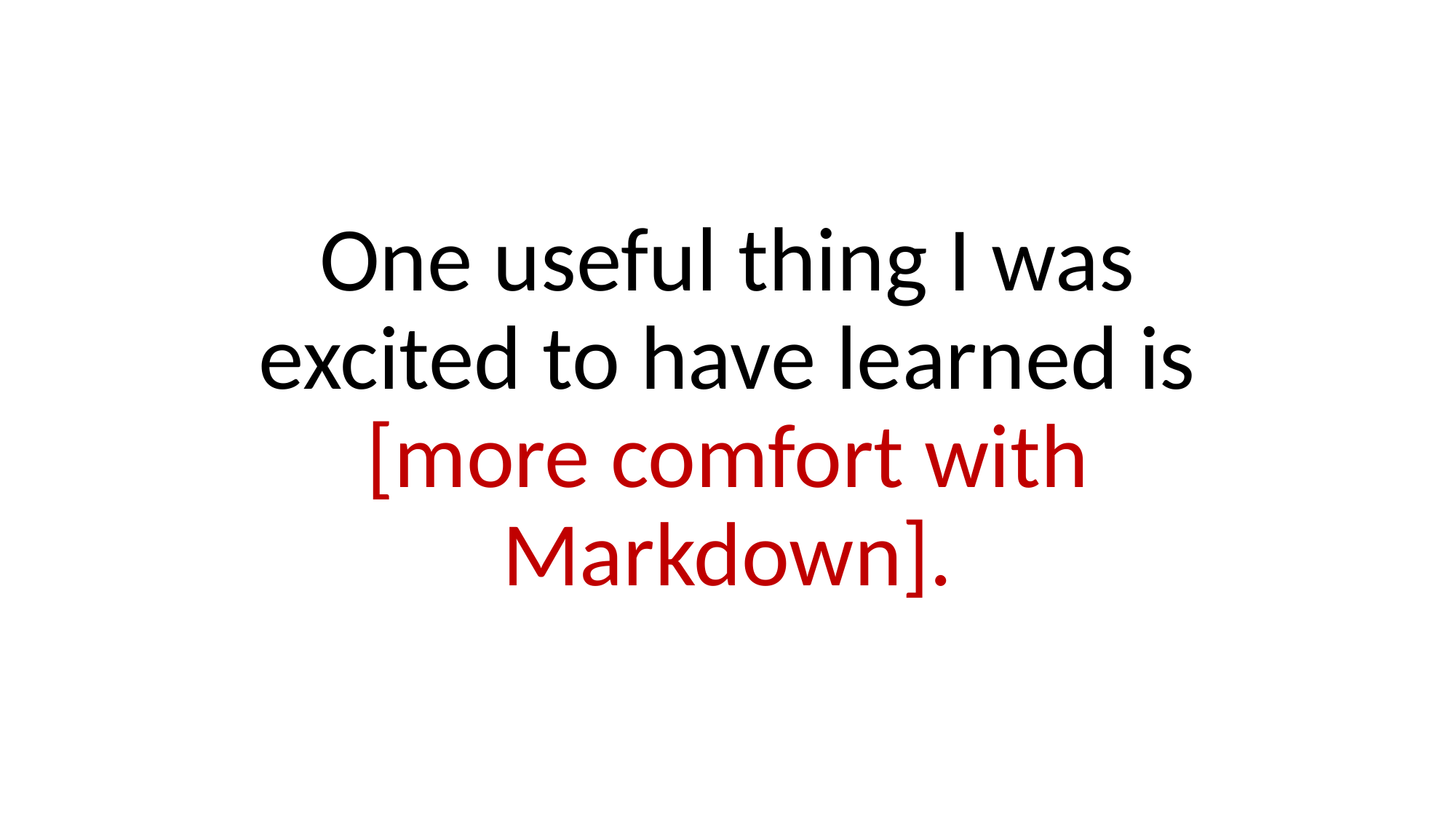

# One useful thing I was excited to have learned is [more comfort with Markdown].